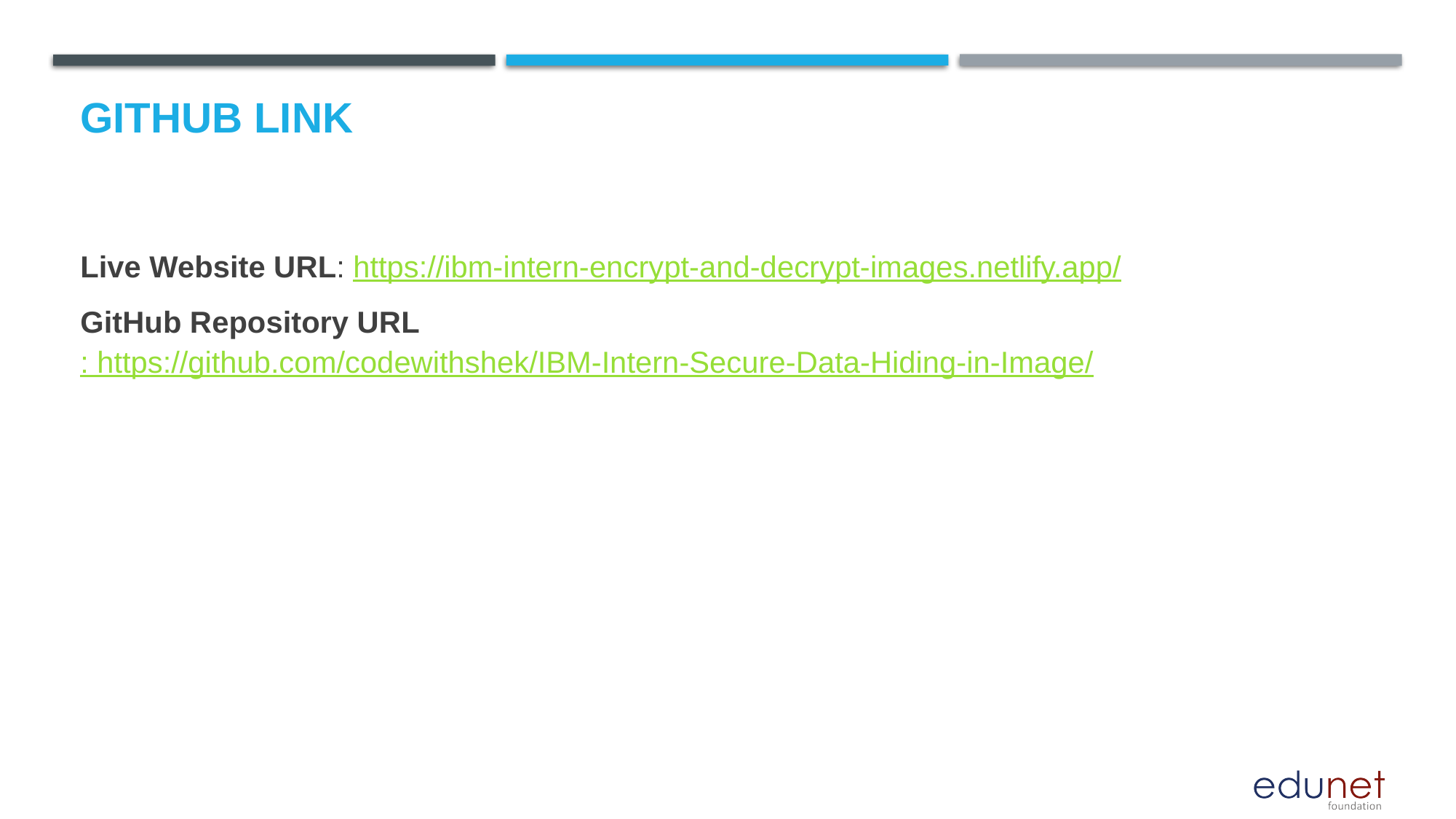

# GitHub Link
Live Website URL: https://ibm-intern-encrypt-and-decrypt-images.netlify.app/
GitHub Repository URL: https://github.com/codewithshek/IBM-Intern-Secure-Data-Hiding-in-Image/